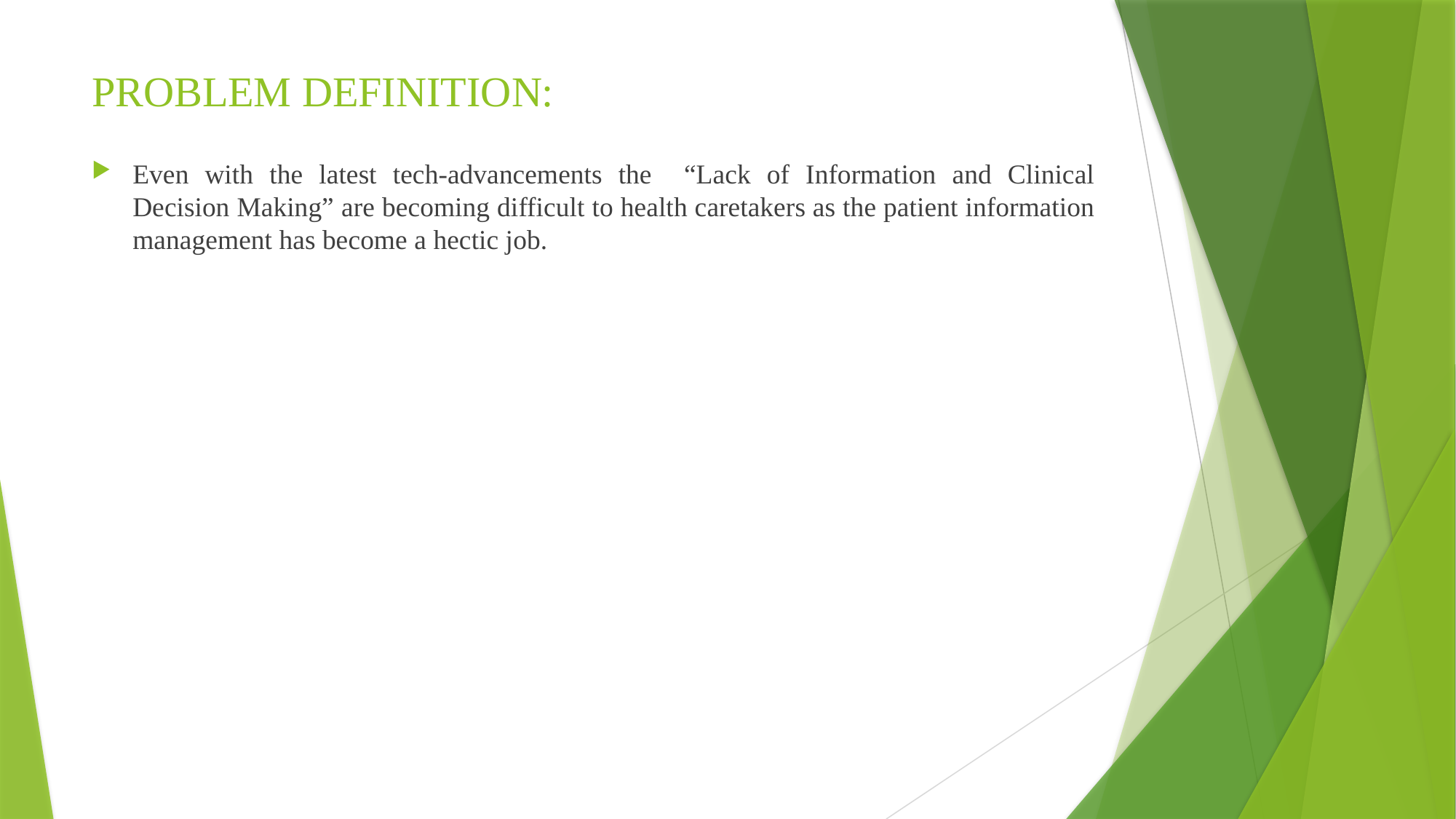

# PROBLEM DEFINITION:
Even with the latest tech-advancements the  “Lack of Information and Clinical Decision Making” are becoming difficult to health caretakers as the patient information management has become a hectic job.